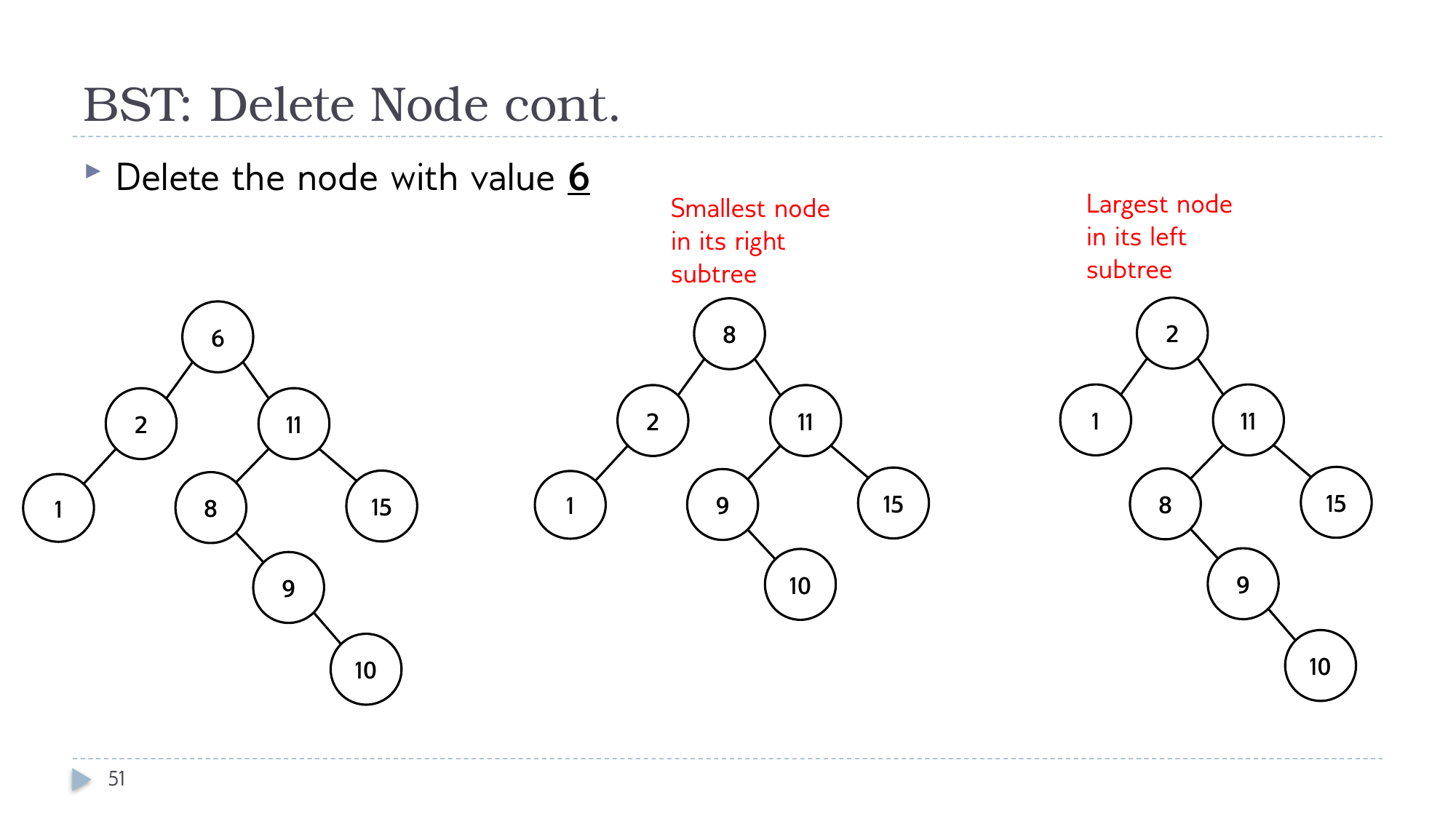

# BST: Delete Node cont.
Delete the node with value 6

Largest node in its left subtree
Smallest node in its right subtree
2
1
11
15
8
9
10
8
2
11
15
9
1
10
6
2
11
15
8
1
9
10
51